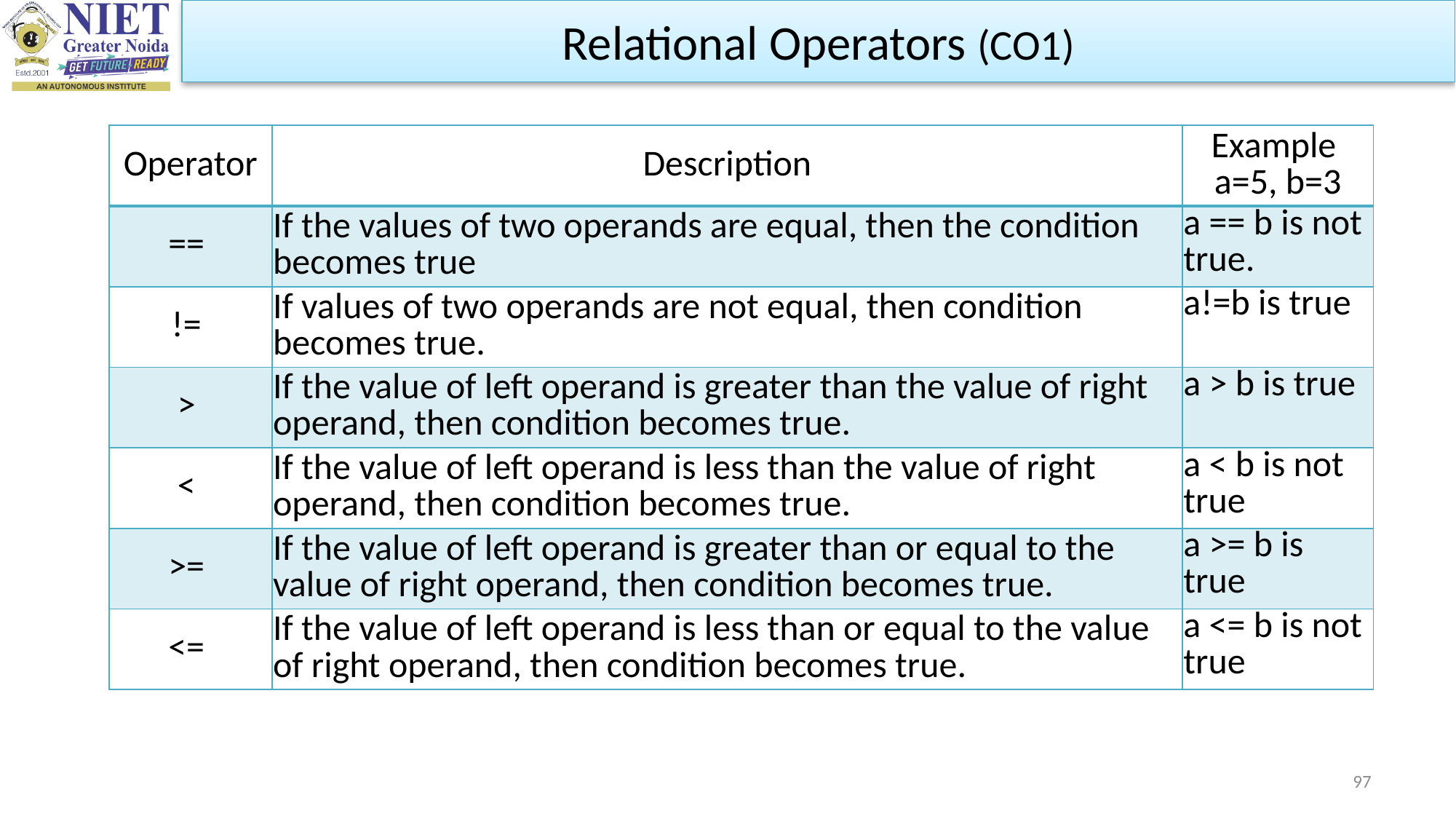

Relational Operators (CO1)
| Operator | Description | Example a=5, b=3 |
| --- | --- | --- |
| == | If the values of two operands are equal, then the condition becomes true | a == b is not true. |
| != | If values of two operands are not equal, then condition becomes true. | a!=b is true |
| > | If the value of left operand is greater than the value of right operand, then condition becomes true. | a > b is true |
| < | If the value of left operand is less than the value of right operand, then condition becomes true. | a < b is not true |
| >= | If the value of left operand is greater than or equal to the value of right operand, then condition becomes true. | a >= b is true |
| <= | If the value of left operand is less than or equal to the value of right operand, then condition becomes true. | a <= b is not true |
97